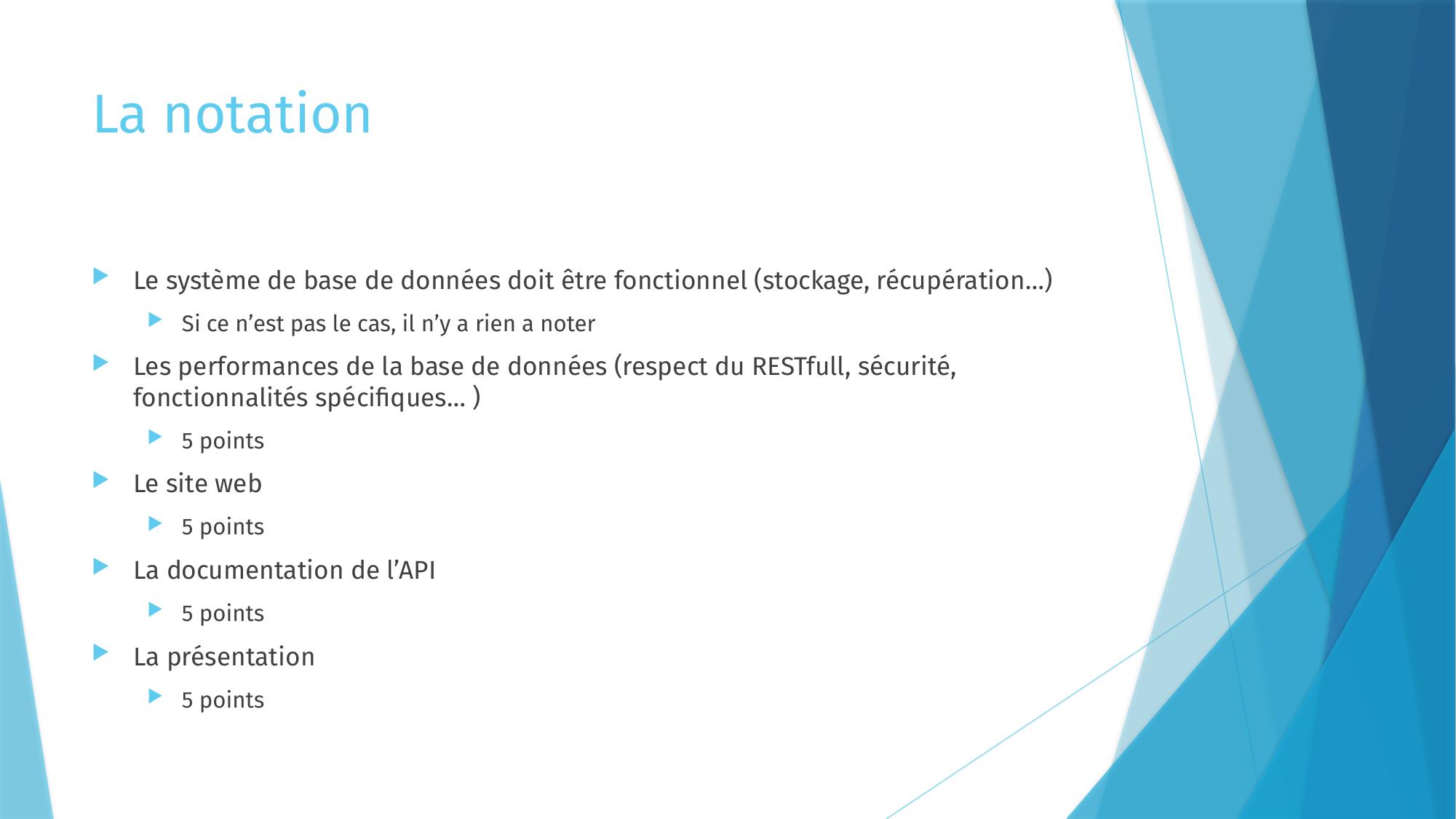

# La notation
Le système de base de données doit être fonctionnel (stockage, récupération…)
Si ce n’est pas le cas, il n’y a rien a noter
Les performances de la base de données (respect du RESTfull, sécurité, fonctionnalités spécifiques… )
5 points
Le site web
5 points
La documentation de l’API
5 points
La présentation
5 points